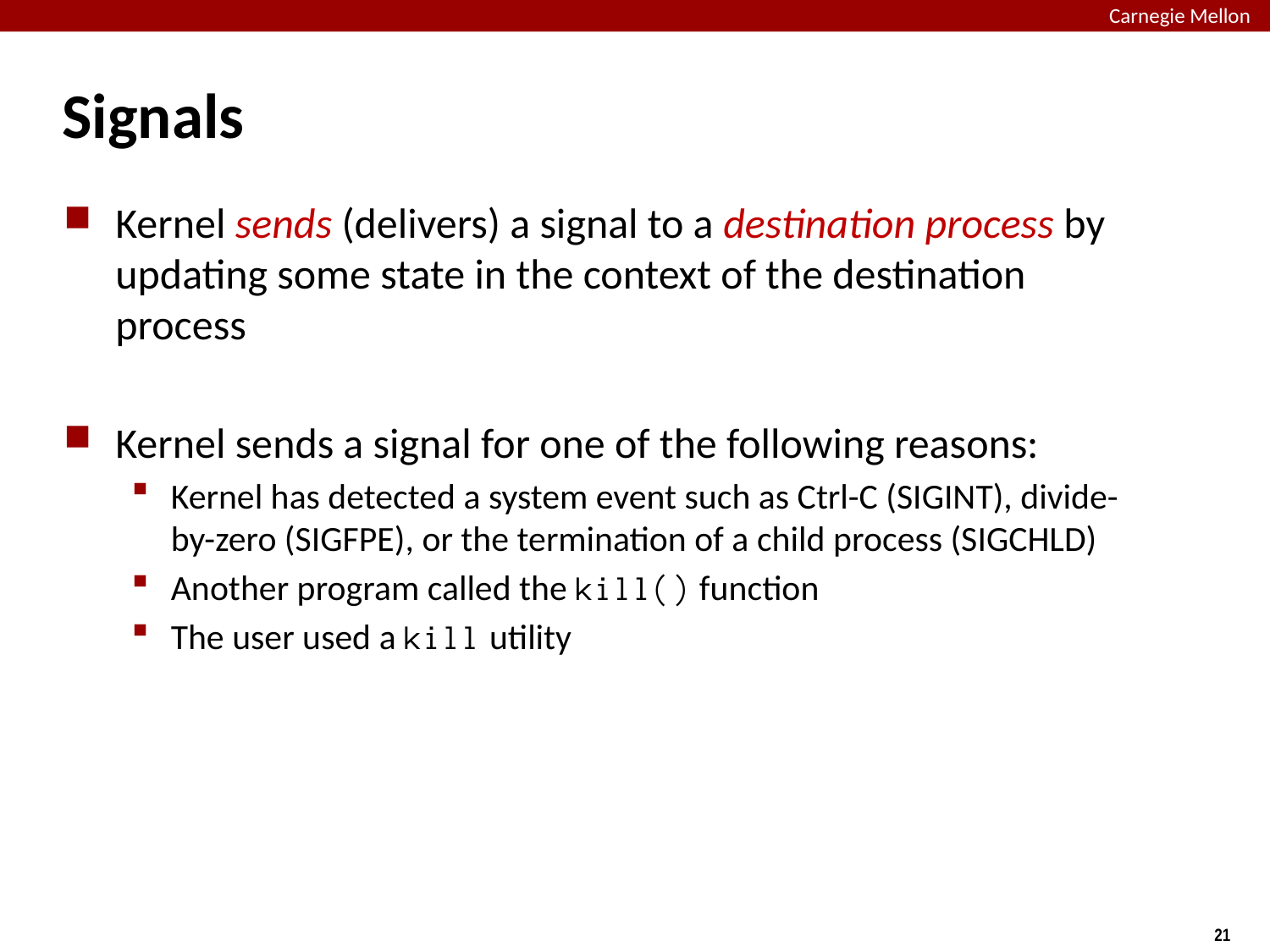

# Signals
Kernel sends (delivers) a signal to a destination process by updating some state in the context of the destination process

Kernel sends a signal for one of the following reasons:
Kernel has detected a system event such as Ctrl-C (SIGINT), divide-by-zero (SIGFPE), or the termination of a child process (SIGCHLD)
Another program called the kill() function
The user used a kill utility